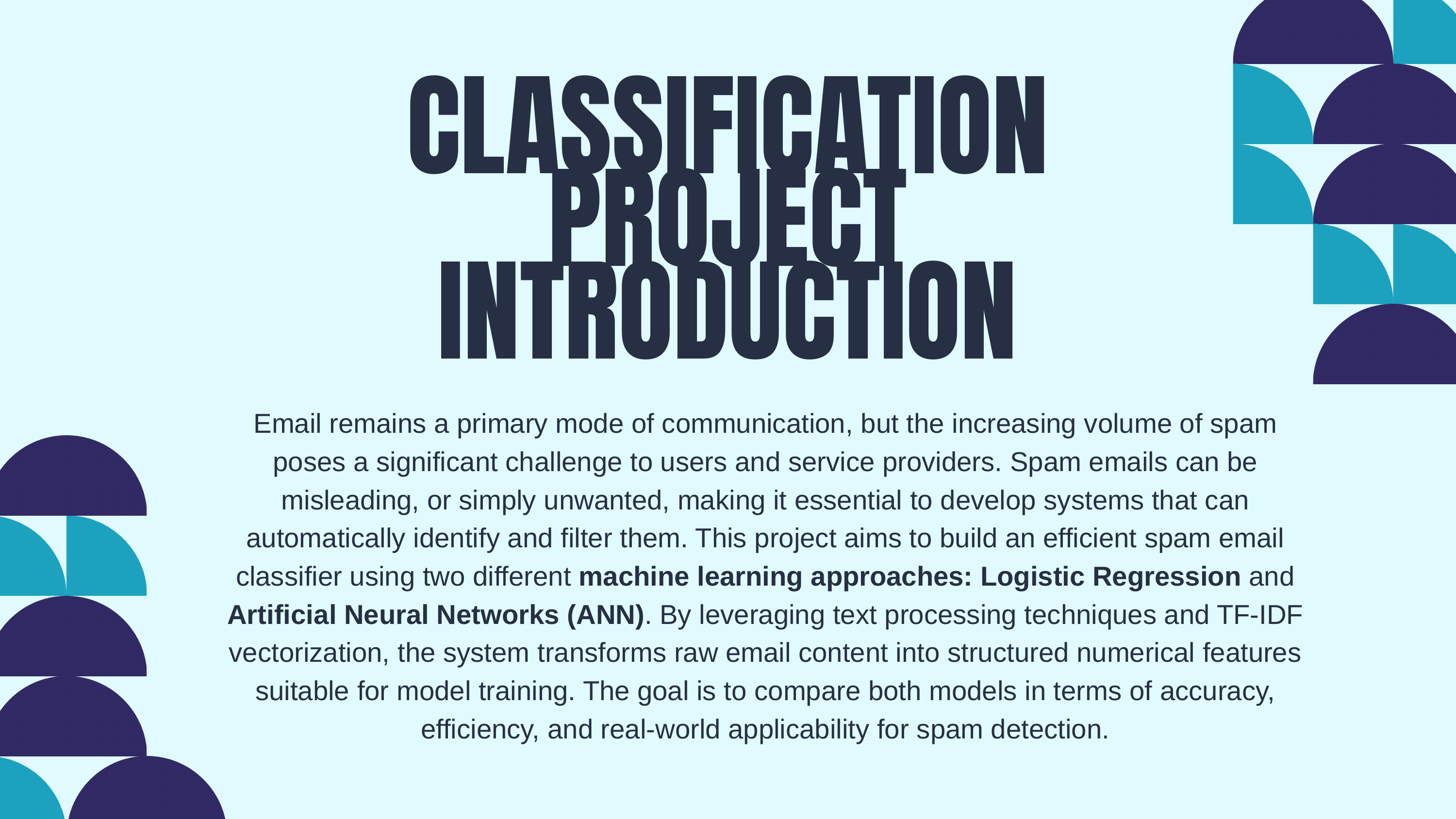

CLASSIFICATION
PROJECT
INTRODUCTION

Email remains a primary mode of communication, but the increasing volume of spam poses a significant challenge to users and service providers. Spam emails can be misleading, or simply unwanted, making it essential to develop systems that can automatically identify and filter them. This project aims to build an efficient spam email classifier using two different machine learning approaches: Logistic Regression and Artificial Neural Networks (ANN). By leveraging text processing techniques and TF-IDF vectorization, the system transforms raw email content into structured numerical features suitable for model training. The goal is to compare both models in terms of accuracy, efficiency, and real-world applicability for spam detection.